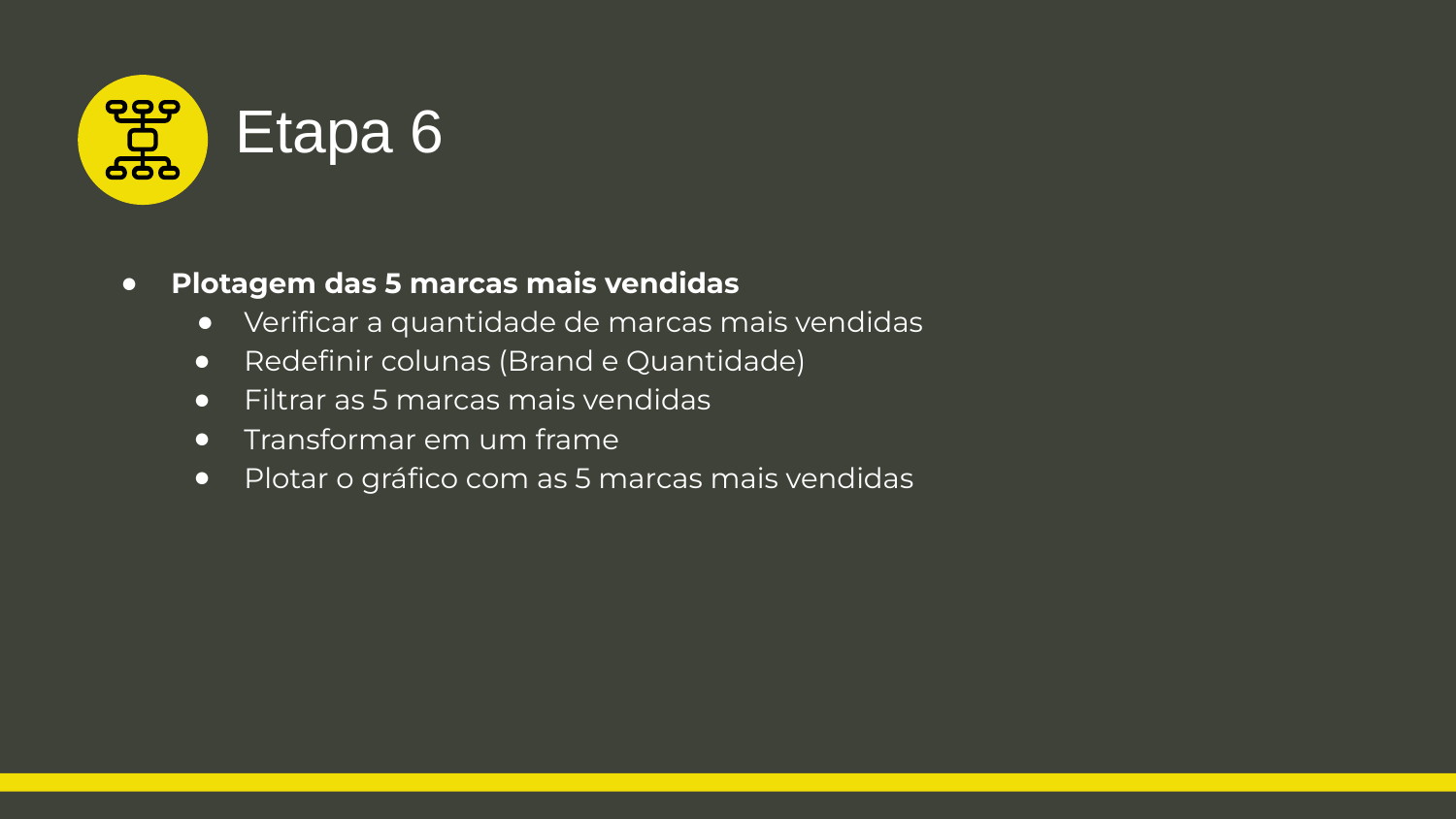

# Etapa 6

Plotagem das 5 marcas mais vendidas
Verificar a quantidade de marcas mais vendidas
Redefinir colunas (Brand e Quantidade)
Filtrar as 5 marcas mais vendidas
Transformar em um frame
Plotar o gráfico com as 5 marcas mais vendidas